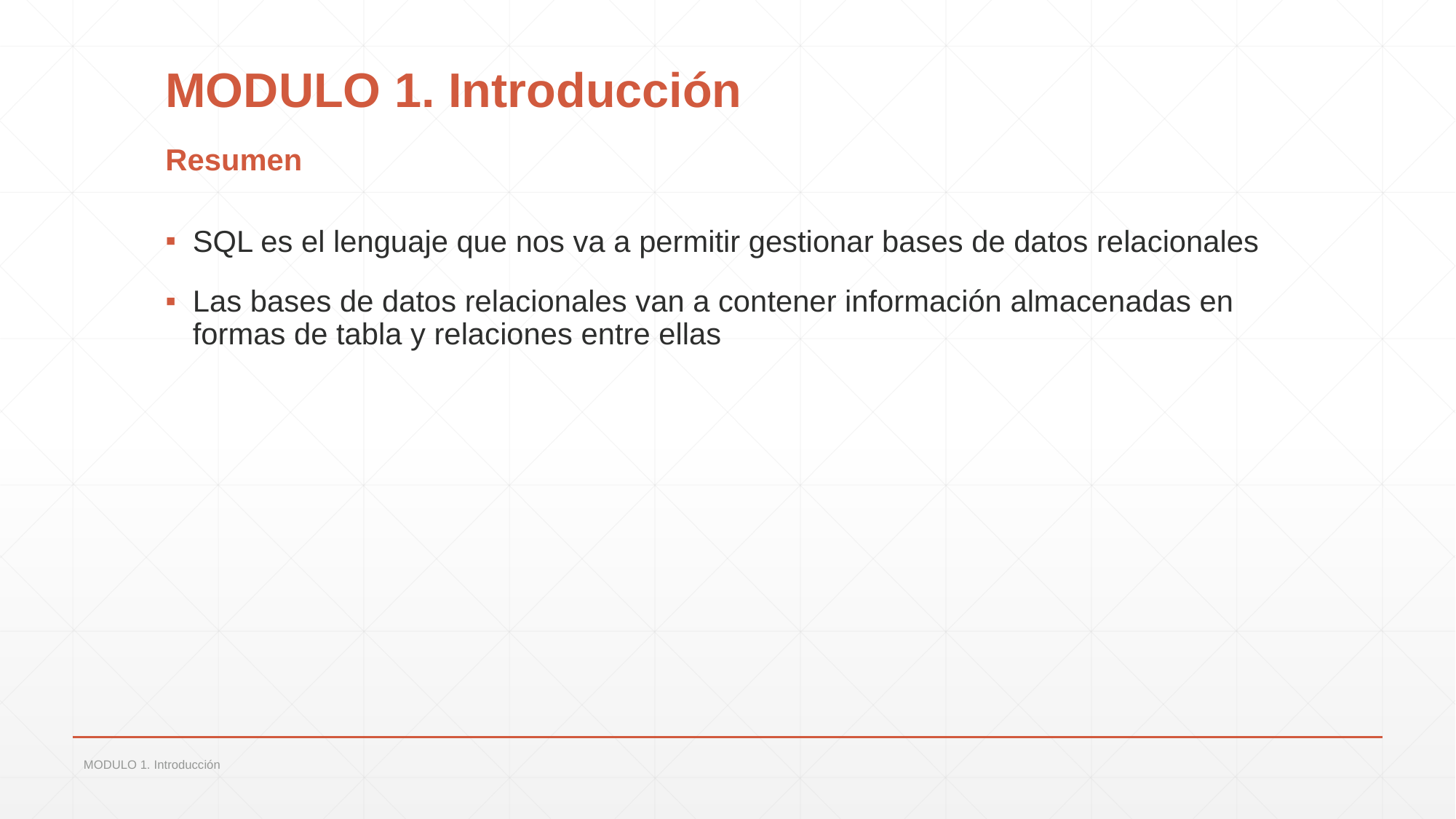

# MODULO 1. Introducción
Resumen
SQL es el lenguaje que nos va a permitir gestionar bases de datos relacionales
Las bases de datos relacionales van a contener información almacenadas en formas de tabla y relaciones entre ellas

MODULO 1. Introducción